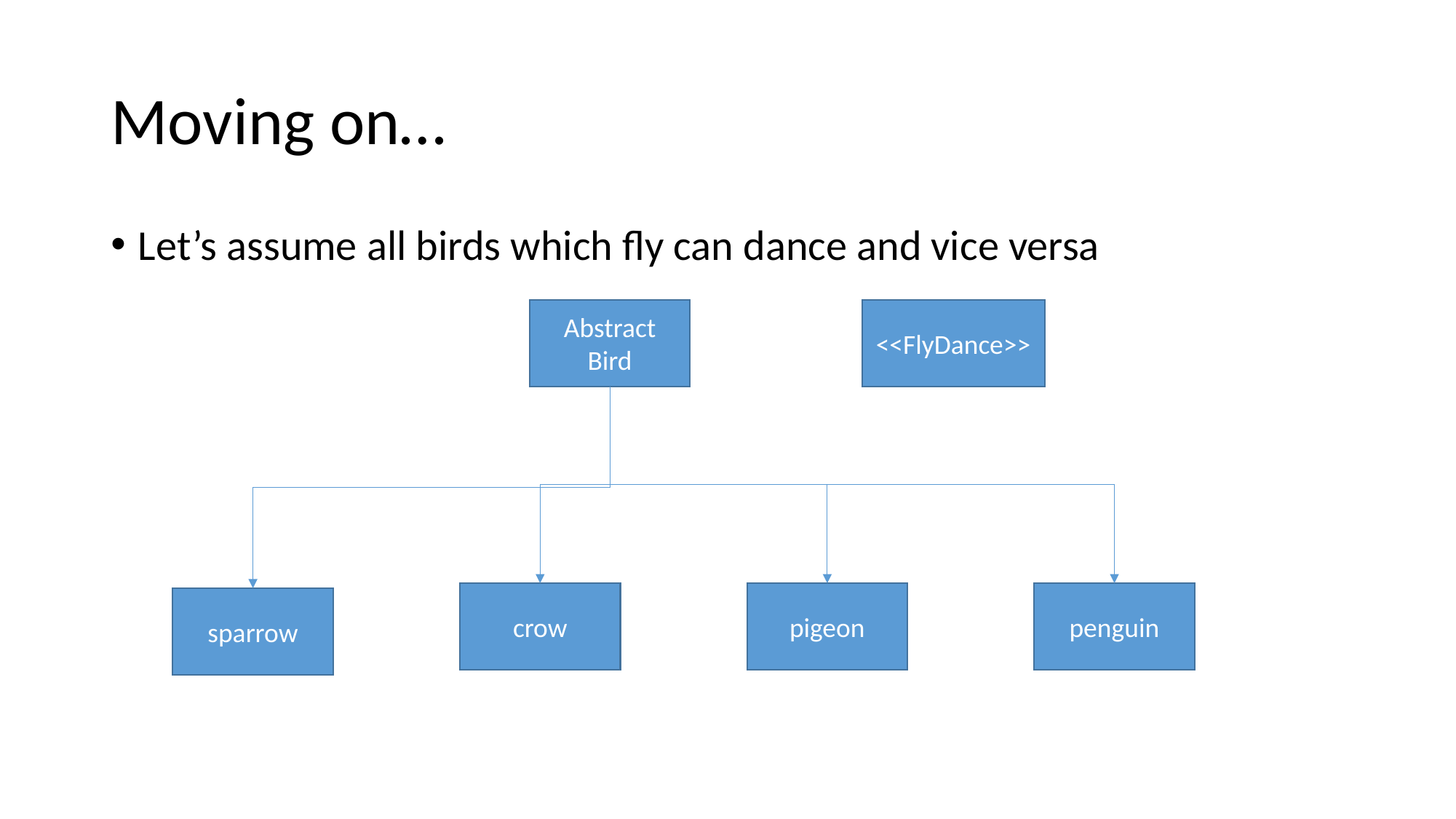

# Moving on…
Let’s assume all birds which fly can dance and vice versa

Abstract Bird
<<FlyDance>>
pigeon
penguin
crow
sparrow